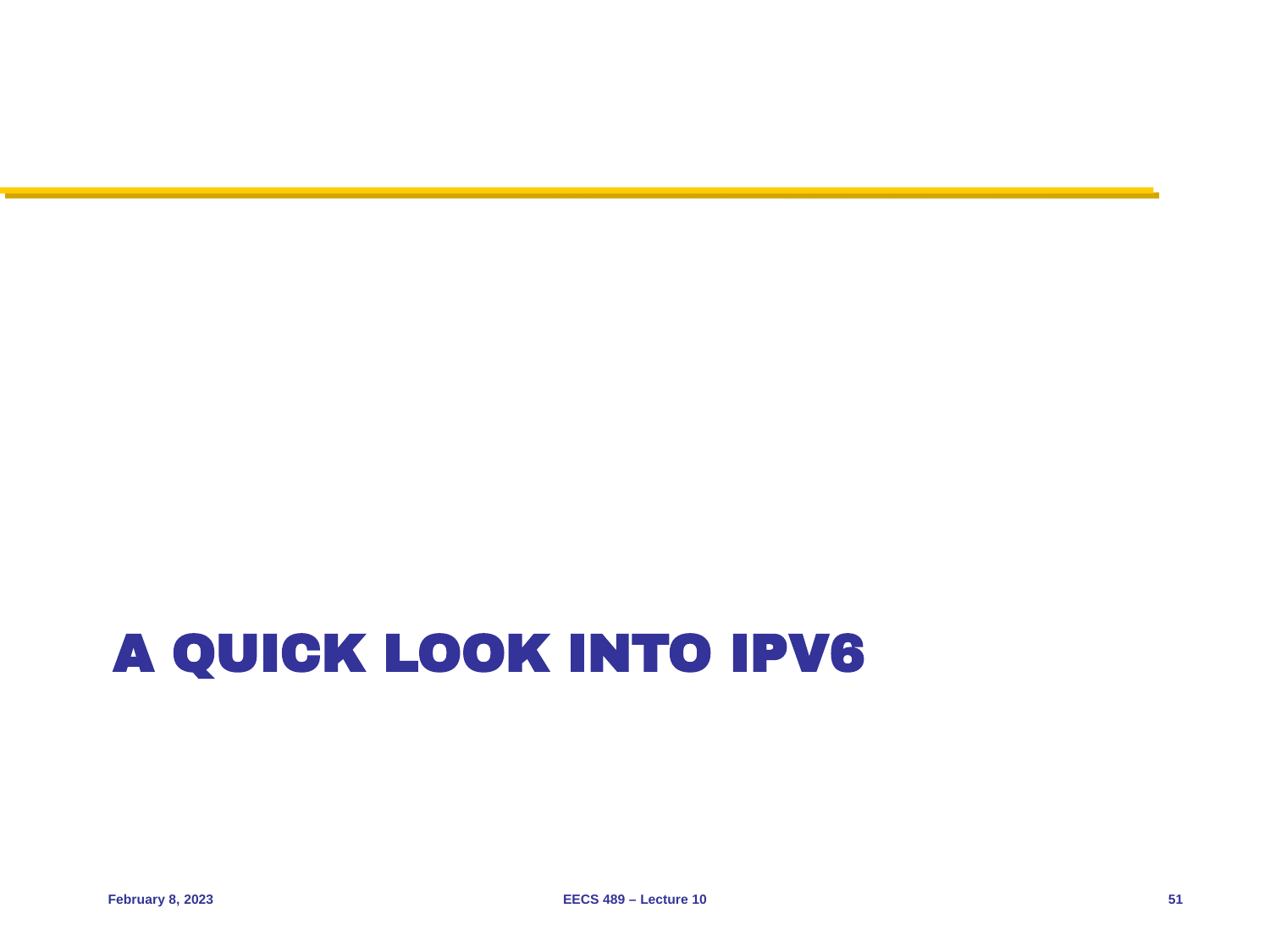

# A quick look into IPv6
February 8, 2023
EECS 489 – Lecture 10
51